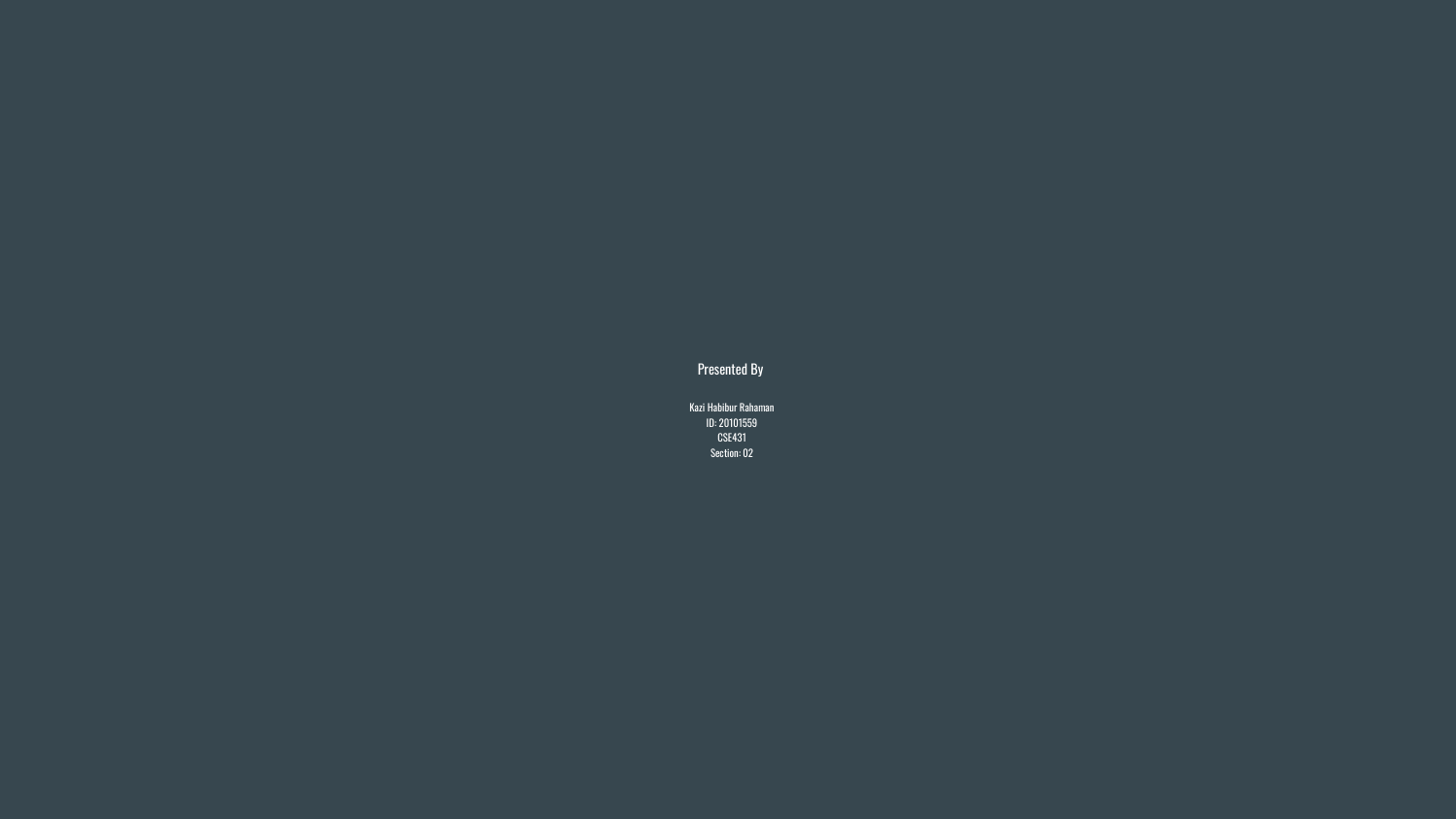

# Presented By

Kazi Habibur Rahaman
ID: 20101559
CSE431
Section: 02